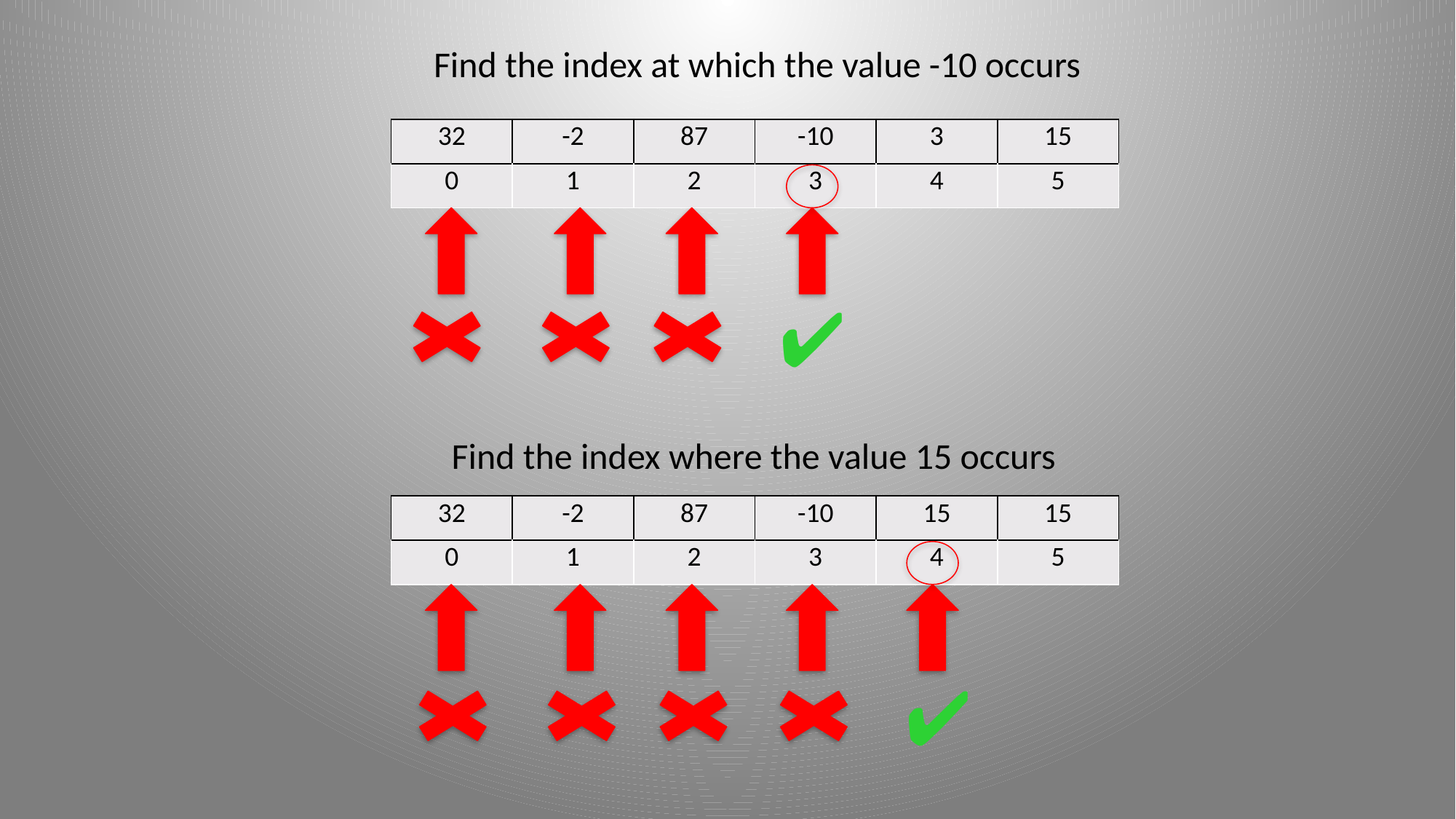

Find the index at which the value -10 occurs
| 32 | -2 | 87 | -10 | 3 | 15 |
| --- | --- | --- | --- | --- | --- |
| 0 | 1 | 2 | 3 | 4 | 5 |

✔

Find the index where the value 15 occurs
| 32 | -2 | 87 | -10 | 15 | 15 |
| --- | --- | --- | --- | --- | --- |
| 0 | 1 | 2 | 3 | 4 | 5 |

✔